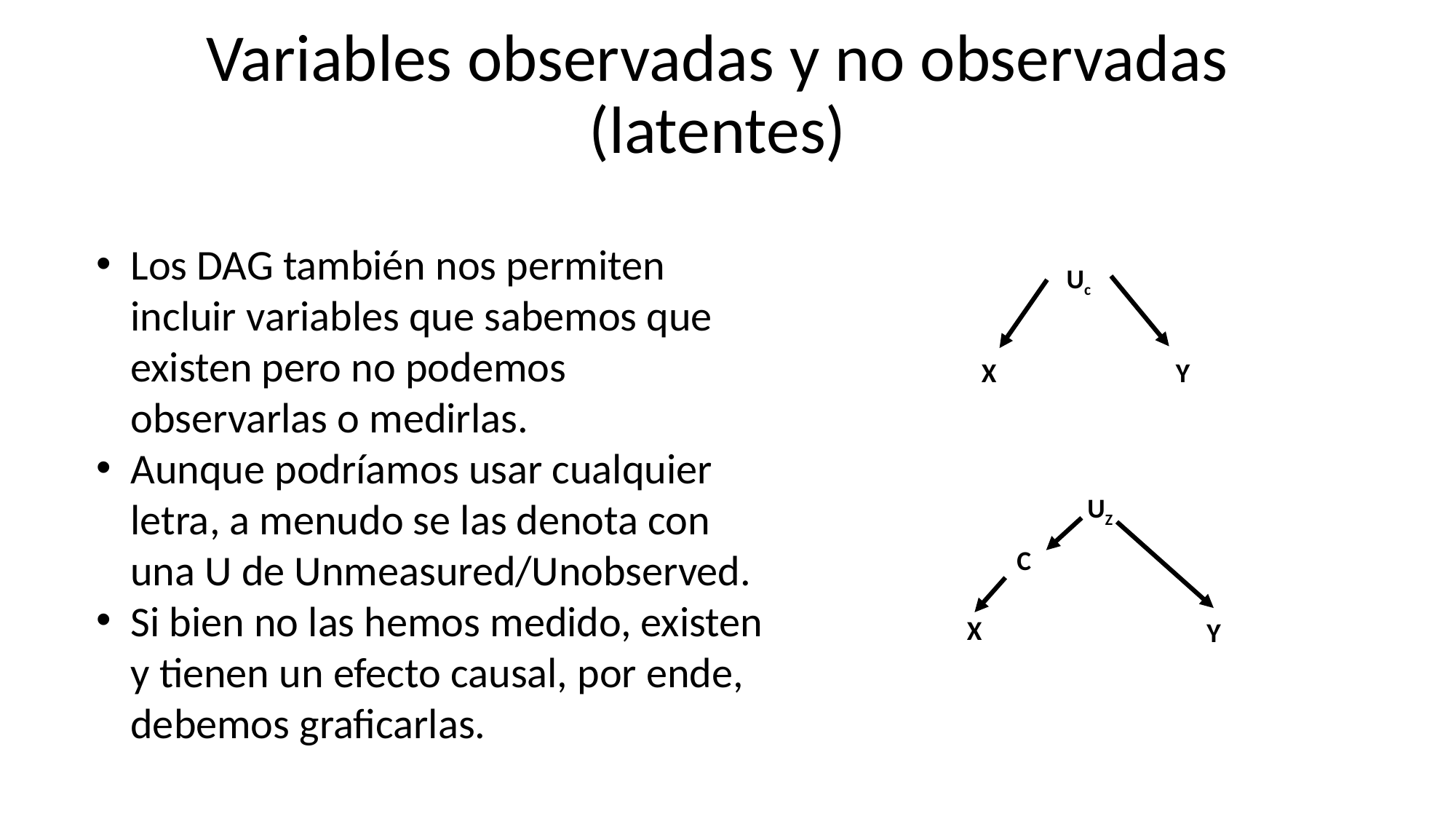

# Variables observadas y no observadas (latentes)
Los DAG también nos permiten incluir variables que sabemos que existen pero no podemos observarlas o medirlas.
Aunque podríamos usar cualquier letra, a menudo se las denota con una U de Unmeasured/Unobserved.
Si bien no las hemos medido, existen y tienen un efecto causal, por ende, debemos graficarlas.
Uc
X
Y
UZ
C
X
Y